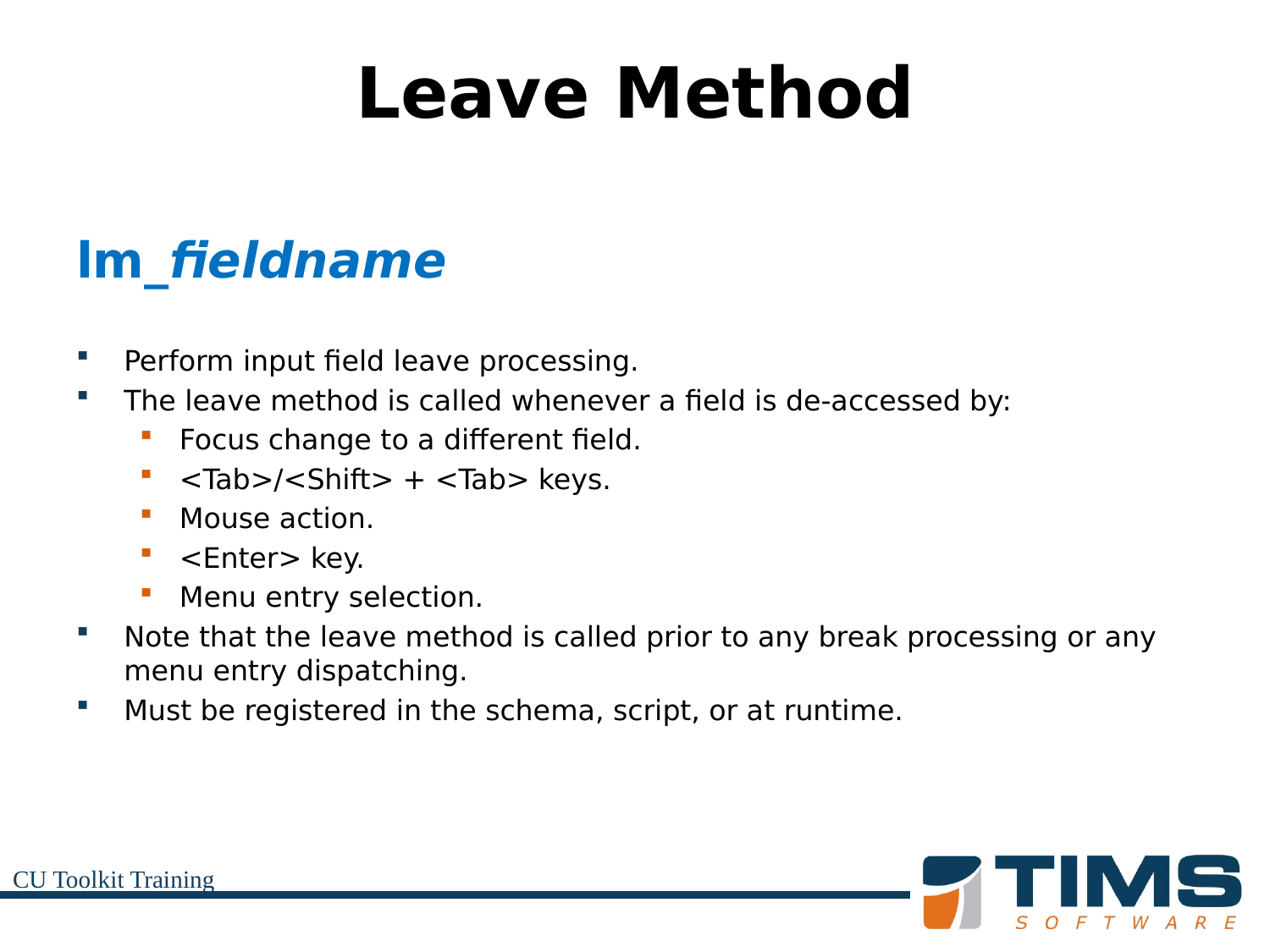

# Leave Method
lm_fieldname

Perform input field leave processing.
The leave method is called whenever a field is de-accessed by:
Focus change to a different field.
<Tab>/<Shift> + <Tab> keys.
Mouse action.
<Enter> key.
Menu entry selection.
Note that the leave method is called prior to any break processing or any menu entry dispatching.
Must be registered in the schema, script, or at runtime.

CU Toolkit Training